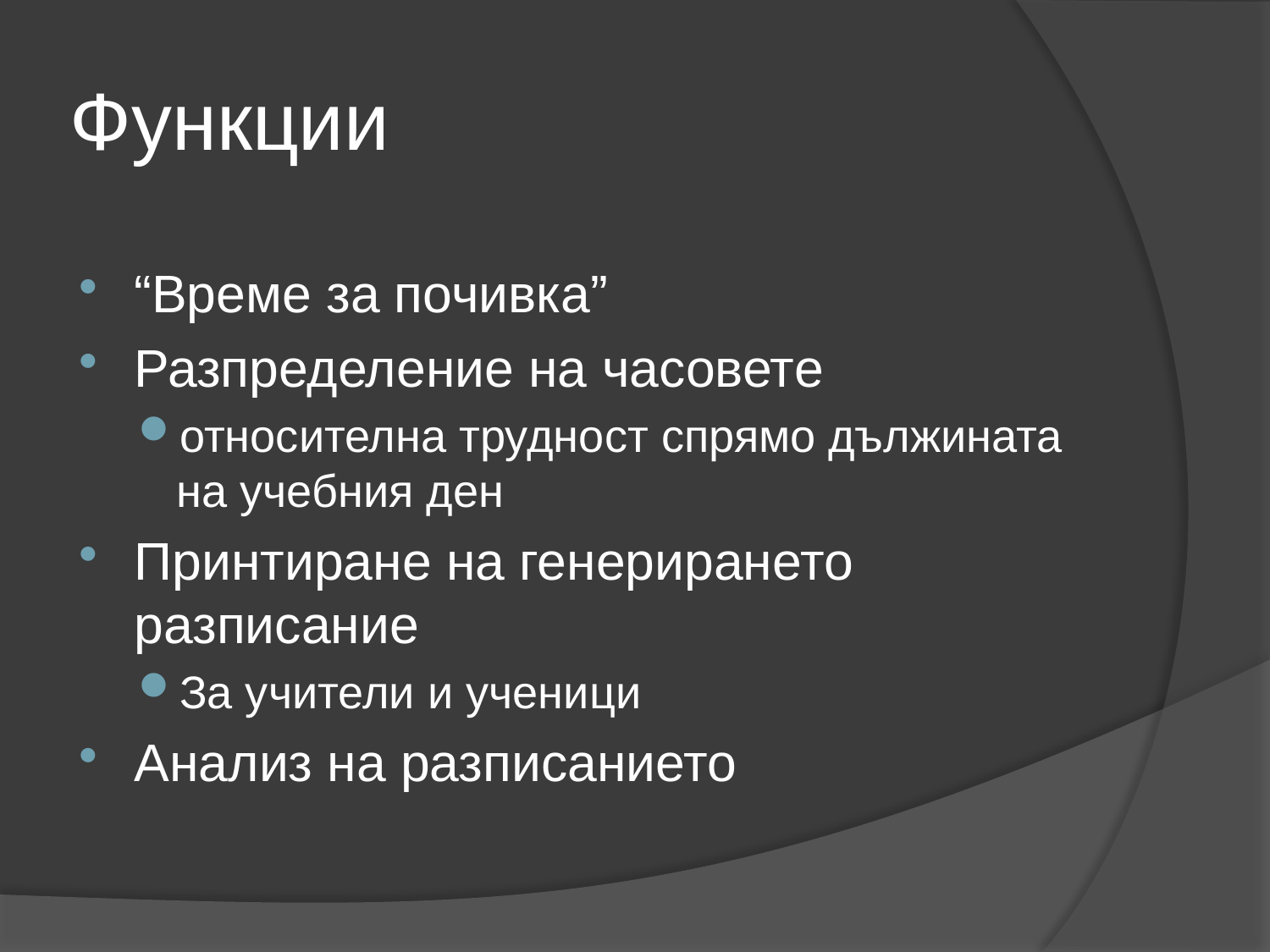

# Функции
“Време за почивка”
Разпределение на часовете
относителна трудност спрямо дължината на учебния ден
Принтиране на генерирането разписание
За учители и ученици
Анализ на разписанието